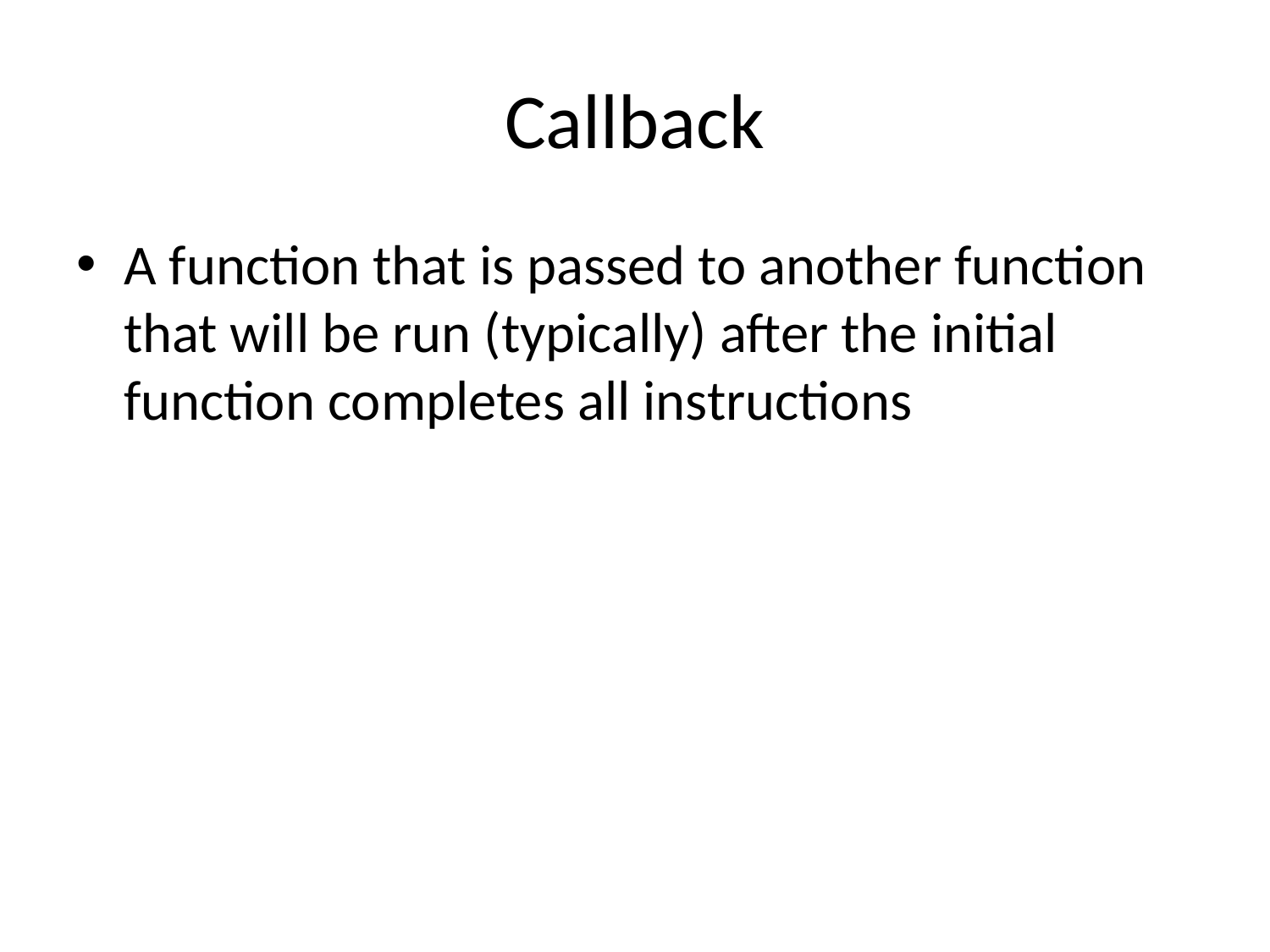

# Callback
A function that is passed to another function that will be run (typically) after the initial function completes all instructions